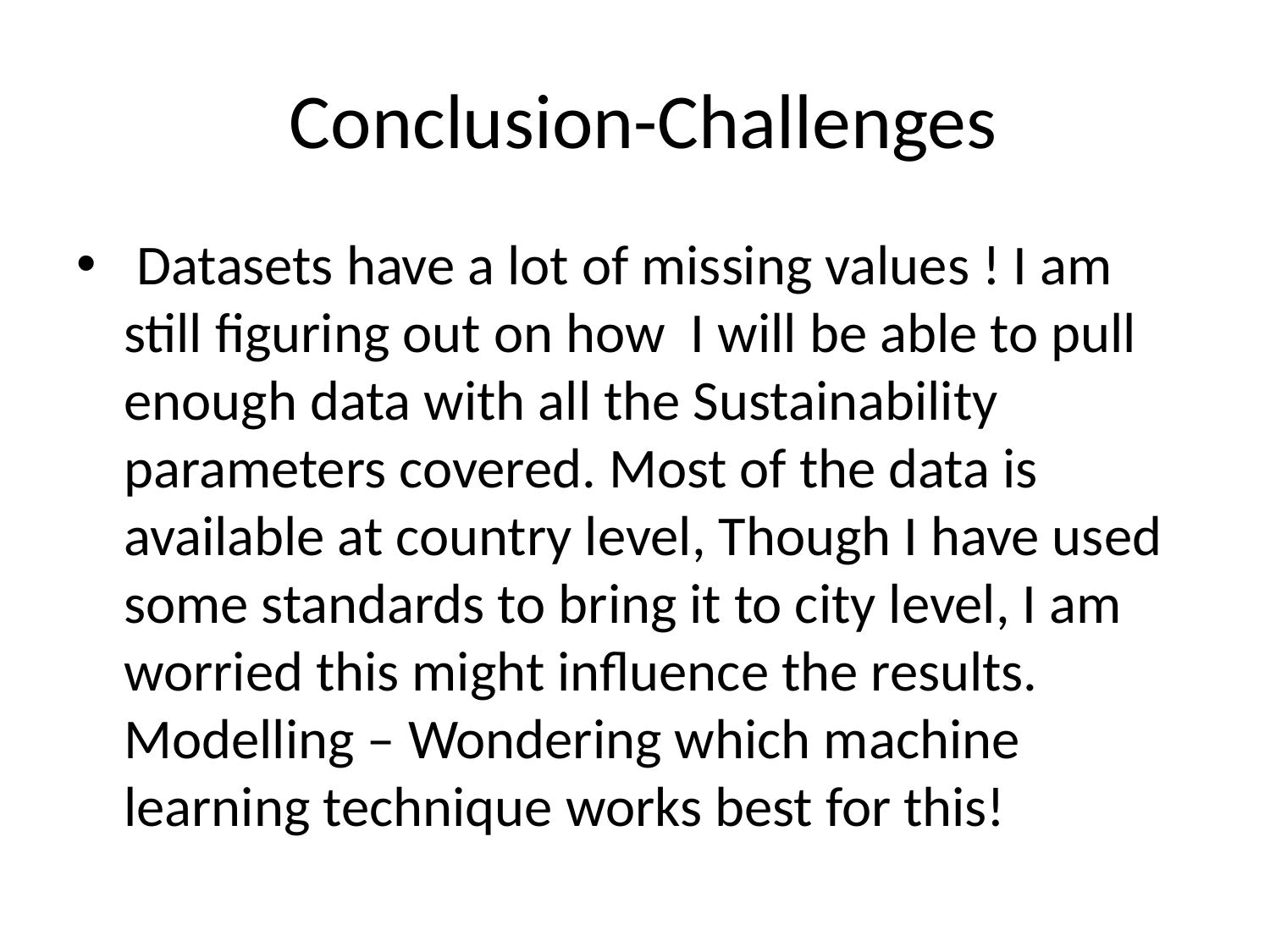

# Conclusion-Challenges
 Datasets have a lot of missing values ! I am still figuring out on how  I will be able to pull enough data with all the Sustainability parameters covered. Most of the data is available at country level, Though I have used some standards to bring it to city level, I am worried this might influence the results. Modelling – Wondering which machine learning technique works best for this!